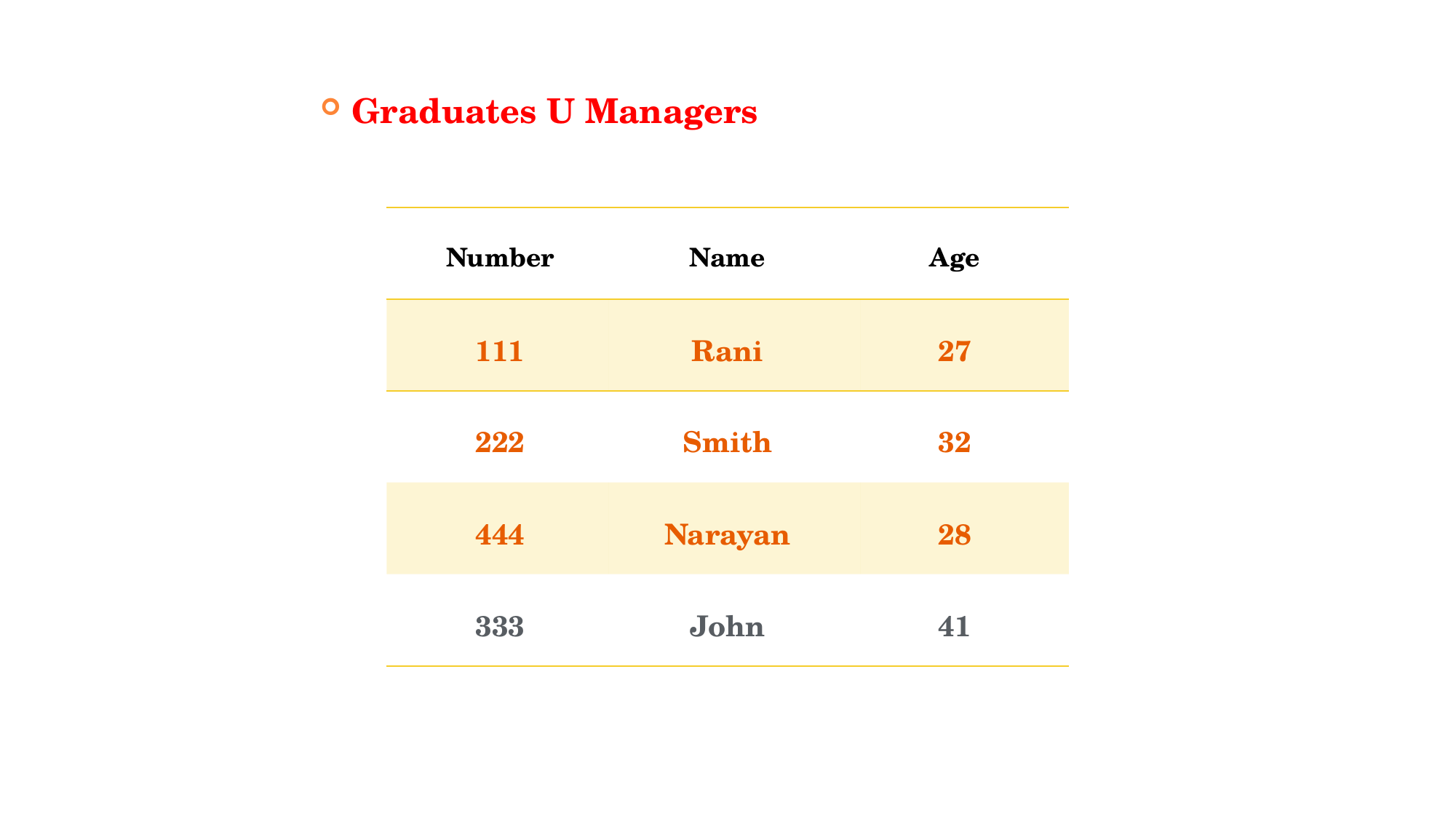

Graduates U Managers
| Number | Name | Age |
| --- | --- | --- |
| 111 | Rani | 27 |
| 222 | Smith | 32 |
| 444 | Narayan | 28 |
| 333 | John | 41 |